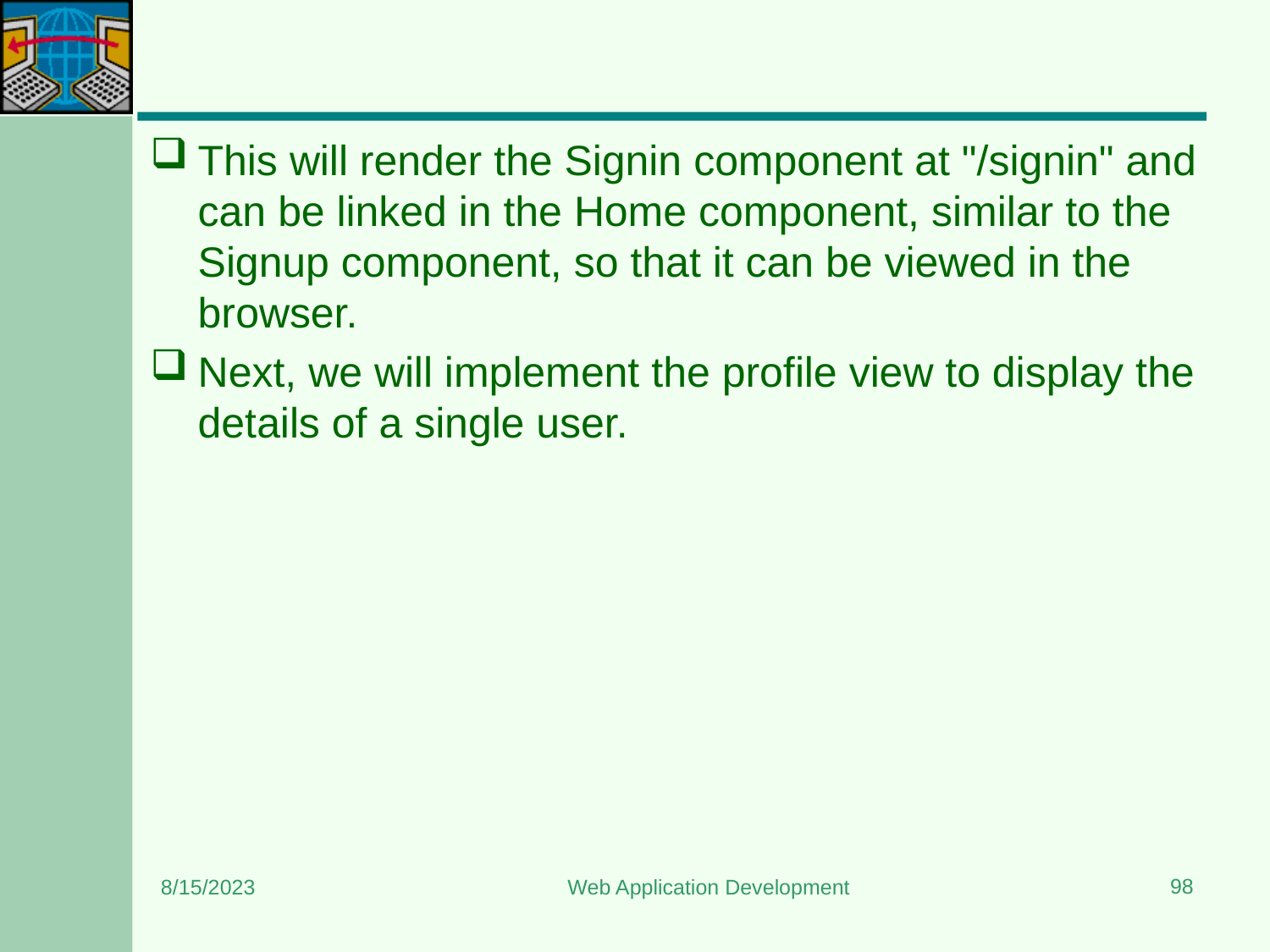

#
This will render the Signin component at "/signin" and can be linked in the Home component, similar to the Signup component, so that it can be viewed in the browser.
Next, we will implement the profile view to display the details of a single user.
98
8/15/2023
Web Application Development